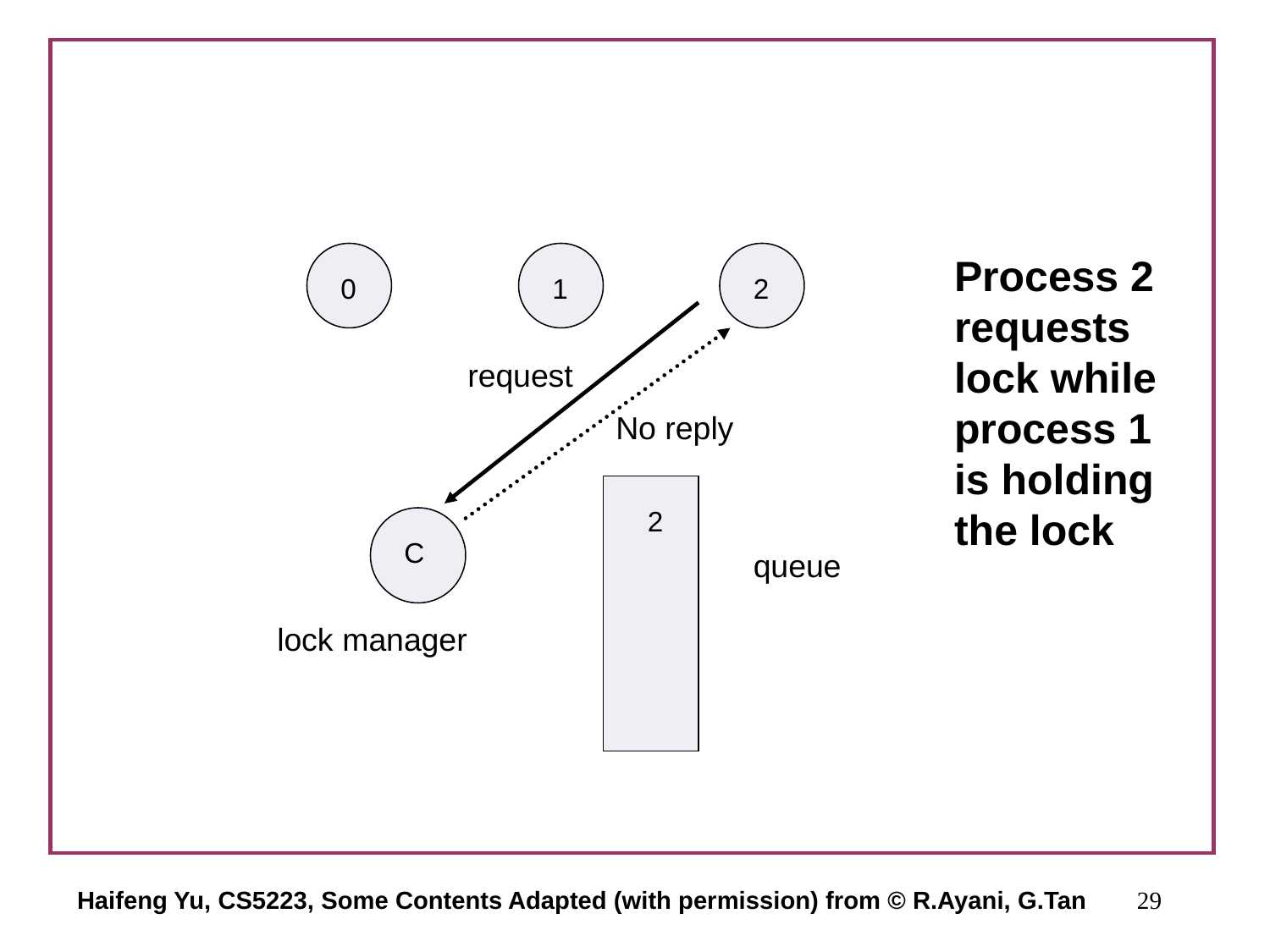

Process 2 requests lock while process 1 is holding the lock
0
1
2

request
No reply

2

C
queue
lock manager
Haifeng Yu, CS5223, Some Contents Adapted (with permission) from © R.Ayani, G.Tan
29